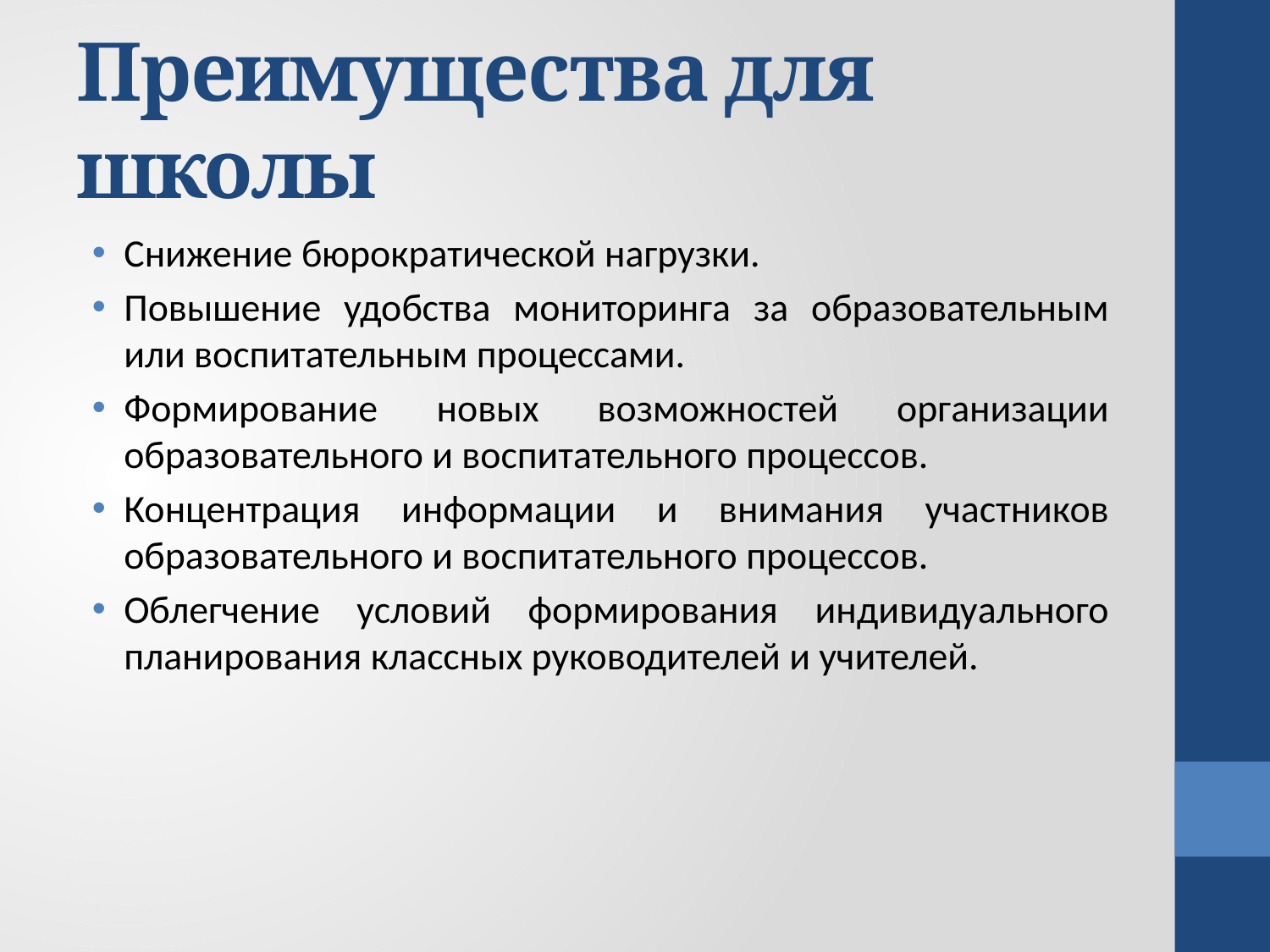

# Преимущества для школы
Снижение бюрократической нагрузки.
Повышение удобства мониторинга за образовательным или воспитательным процессами.
Формирование новых возможностей организации образовательного и воспитательного процессов.
Концентрация информации и внимания участников образовательного и воспитательного процессов.
Облегчение условий формирования индивидуального планирования классных руководителей и учителей.